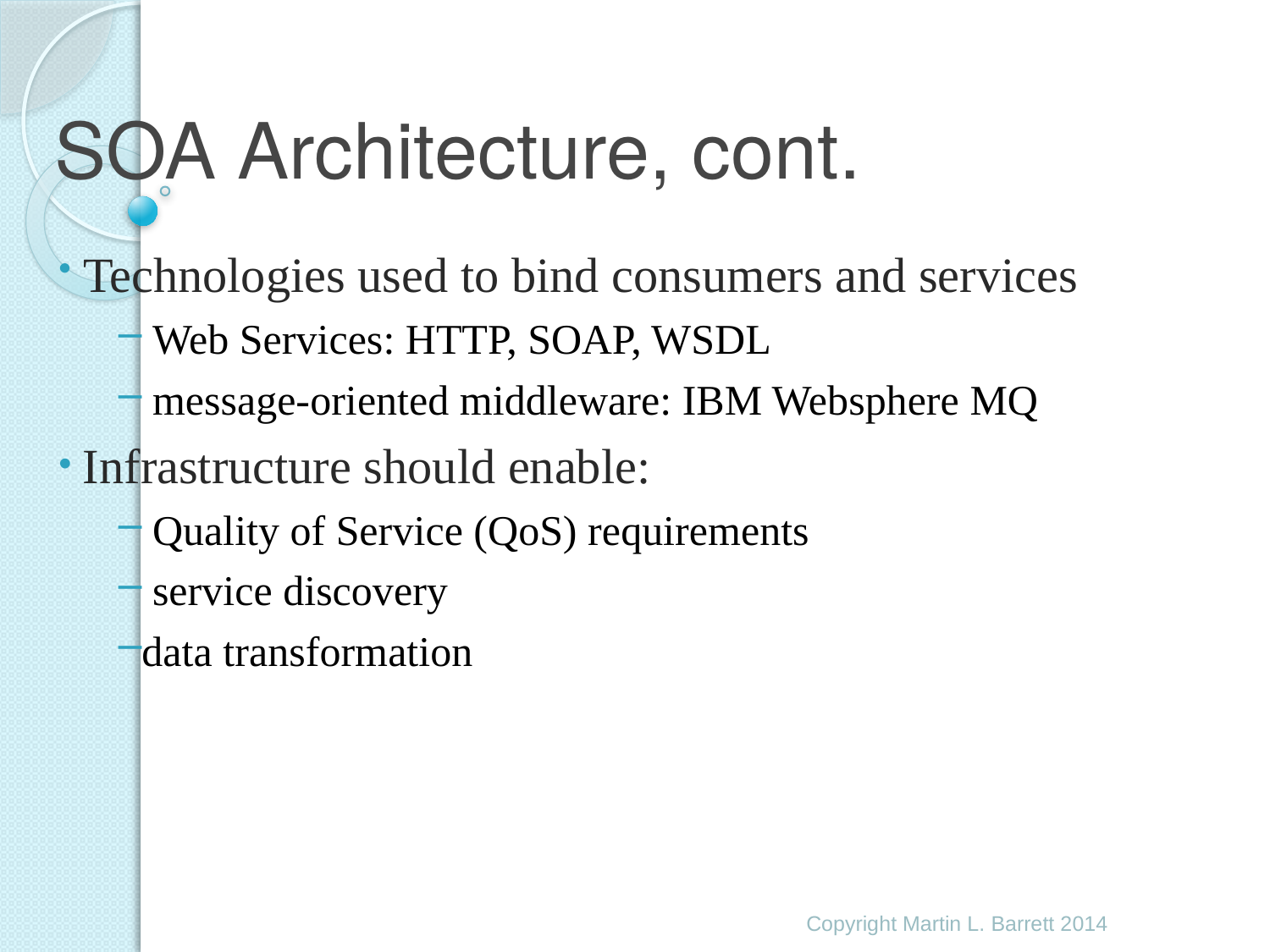

# SOA Architecture, cont.
 Technologies used to bind consumers and services
 Web Services: HTTP, SOAP, WSDL
 message-oriented middleware: IBM Websphere MQ
 Infrastructure should enable:
 Quality of Service (QoS) requirements
 service discovery
data transformation

Copyright Martin L. Barrett 2014